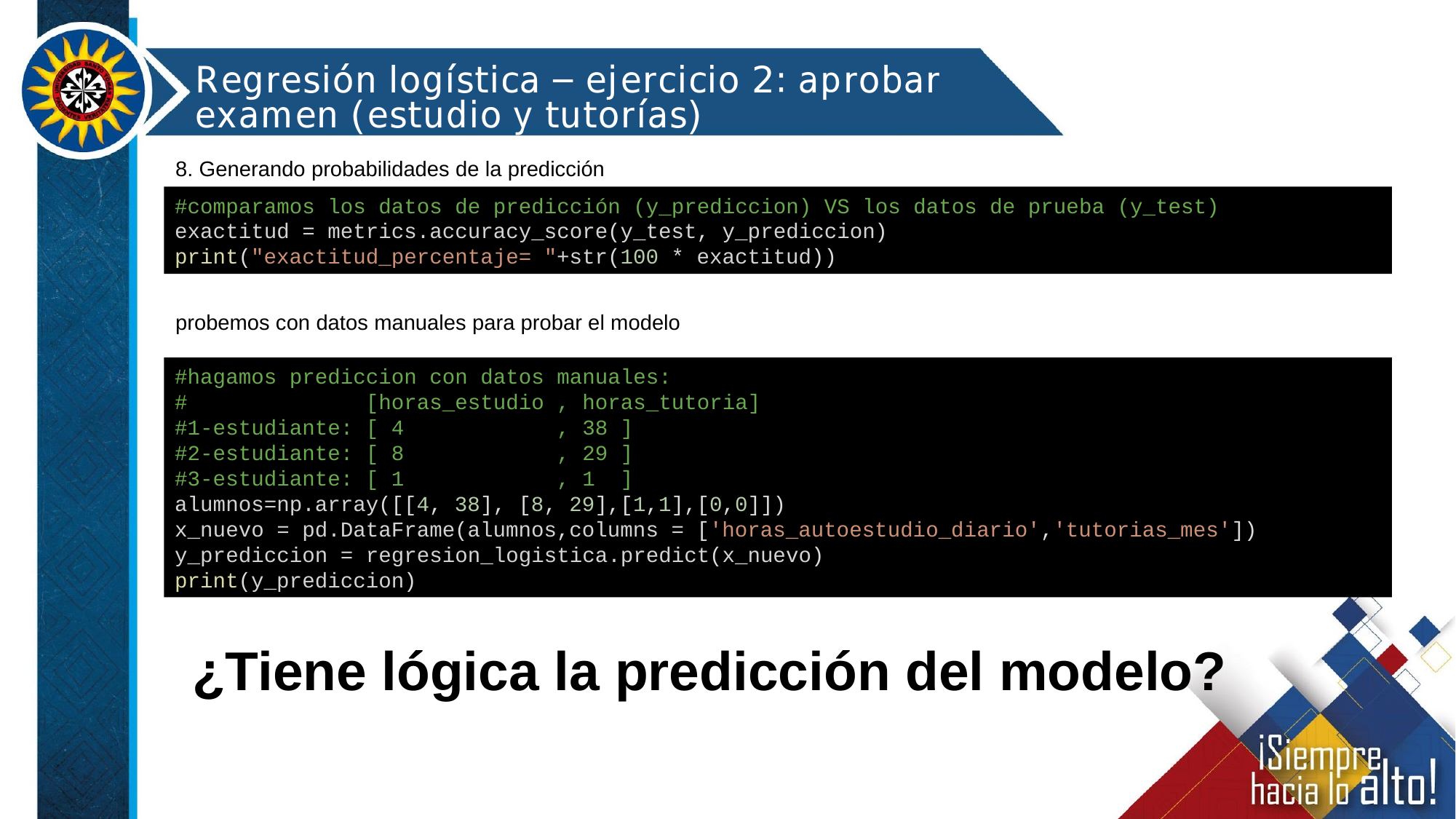

Regresión logística – ejercicio 2: aprobar examen (estudio y tutorías)
8. Generando probabilidades de la predicción
#comparamos los datos de predicción (y_prediccion) VS los datos de prueba (y_test)
exactitud = metrics.accuracy_score(y_test, y_prediccion)
print("exactitud_percentaje= "+str(100 * exactitud))
probemos con datos manuales para probar el modelo
#hagamos prediccion con datos manuales:
#              [horas_estudio , horas_tutoria]
#1-estudiante: [ 4            , 38 ]
#2-estudiante: [ 8            , 29 ]
#3-estudiante: [ 1            , 1  ]
alumnos=np.array([[4, 38], [8, 29],[1,1],[0,0]])
x_nuevo = pd.DataFrame(alumnos,columns = ['horas_autoestudio_diario','tutorias_mes'])
y_prediccion = regresion_logistica.predict(x_nuevo)
print(y_prediccion)
¿Tiene lógica la predicción del modelo?